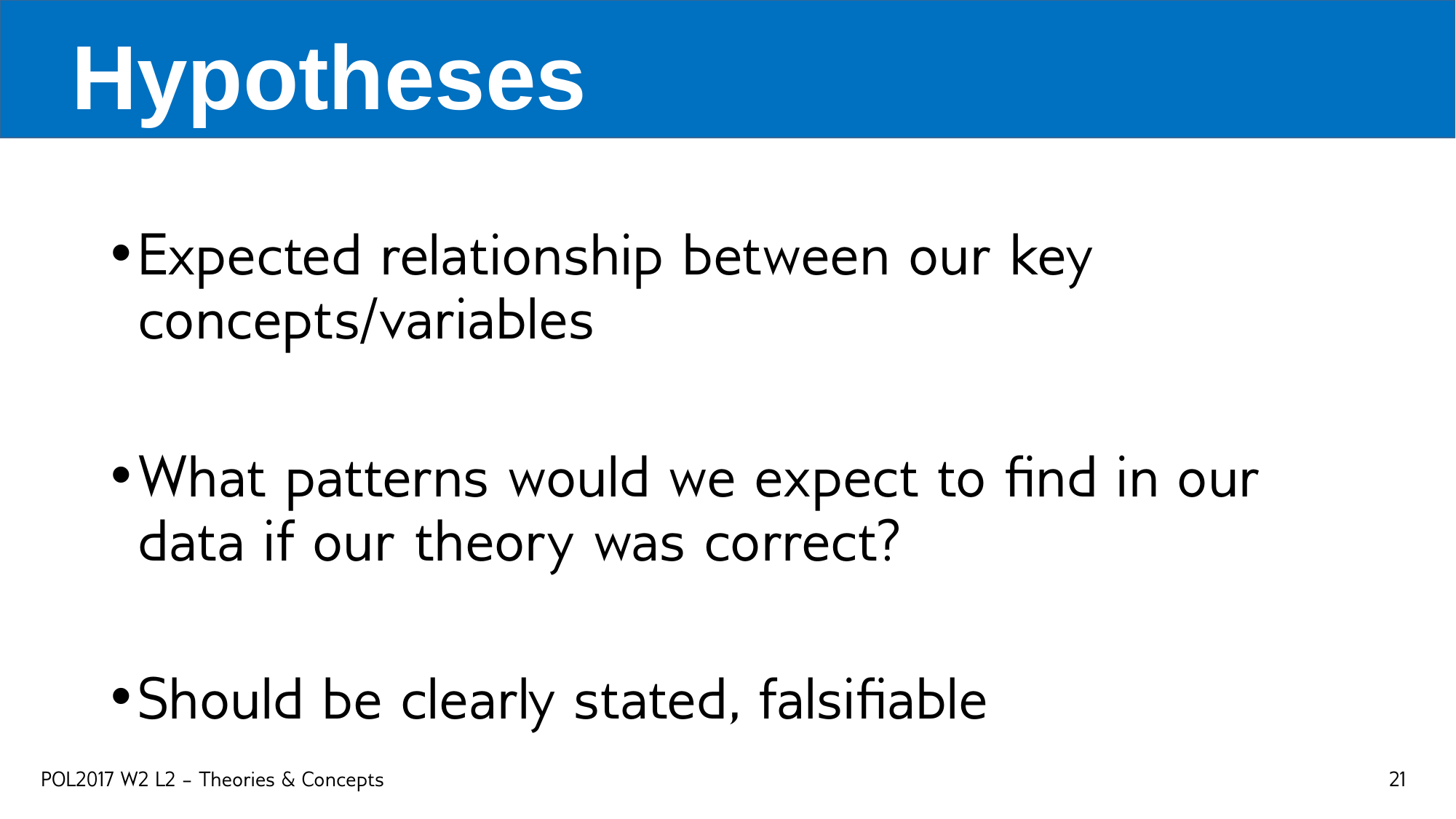

# Hypotheses
Expected relationship between our key concepts/variables

What patterns would we expect to find in our data if our theory was correct?

Should be clearly stated, falsifiable
POL2017 W2 L2 – Theories & Concepts
21